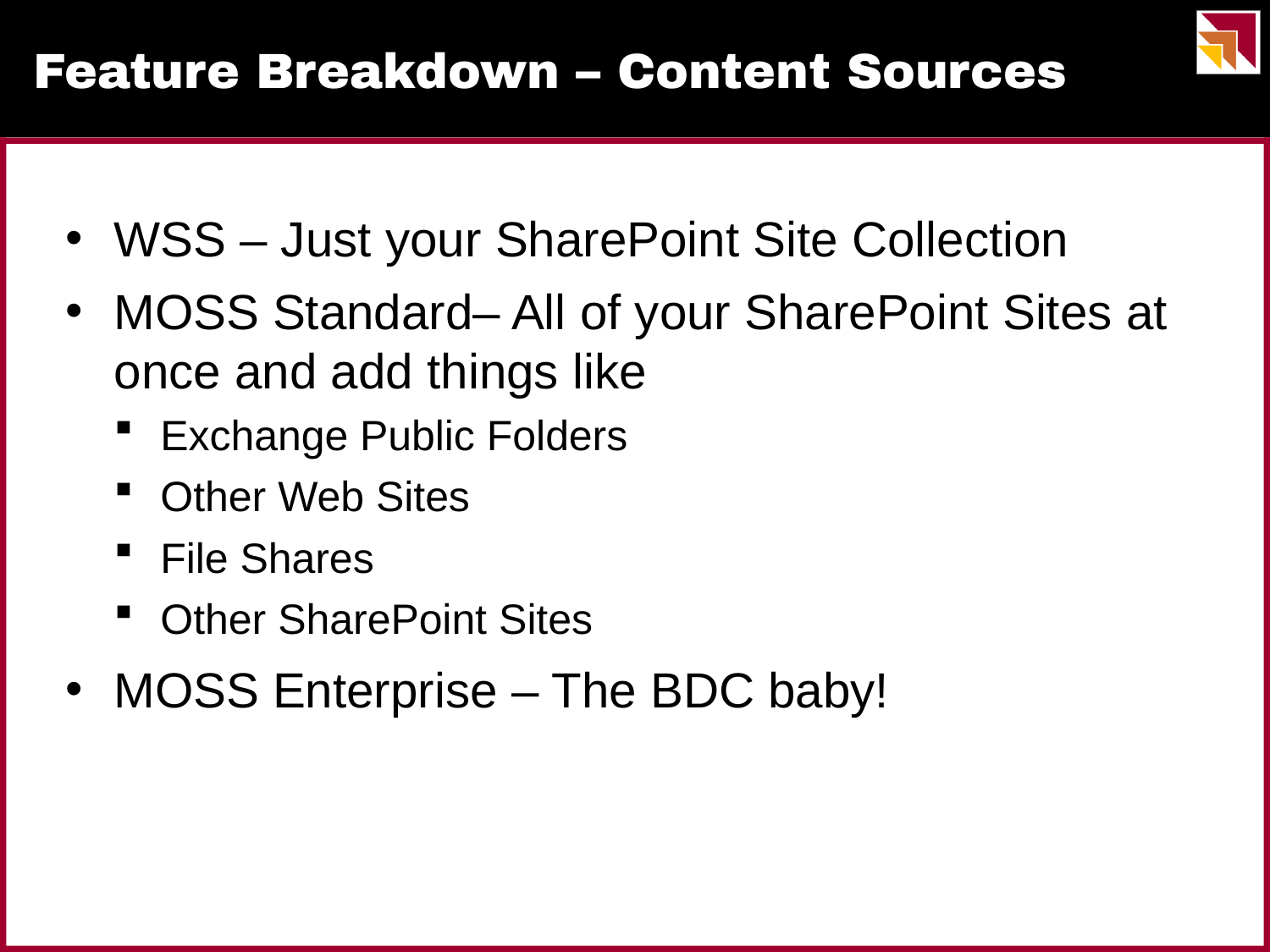

# Feature Breakdown – Content Sources
WSS – Just your SharePoint Site Collection
MOSS Standard– All of your SharePoint Sites at once and add things like
Exchange Public Folders
Other Web Sites
File Shares
Other SharePoint Sites
MOSS Enterprise – The BDC baby!